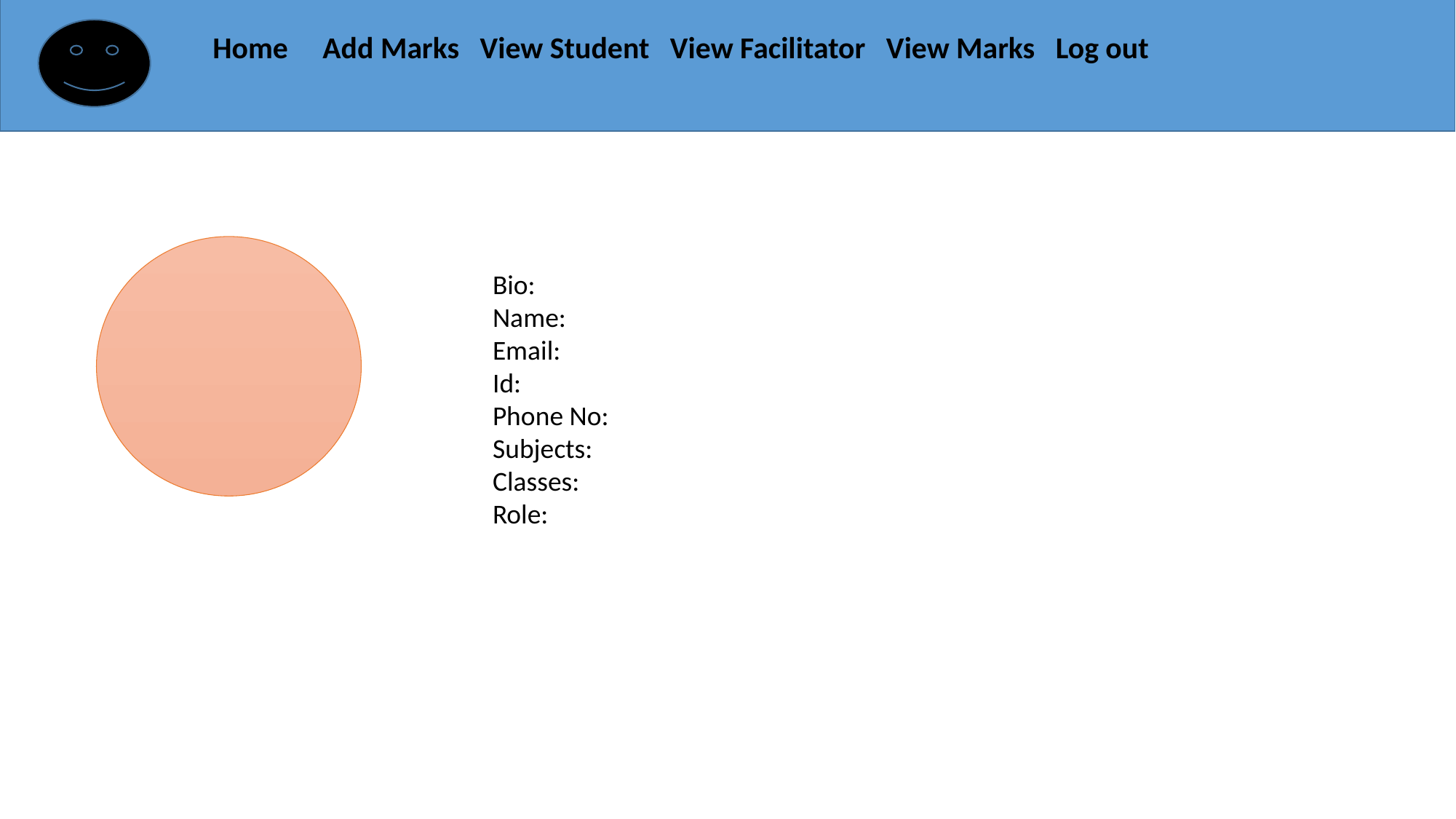

Home     Add Marks   View Student   View Facilitator   View Marks   Log out

Bio:
Name:
Email:
Id:
Phone No:
Subjects:
Classes:
Role: